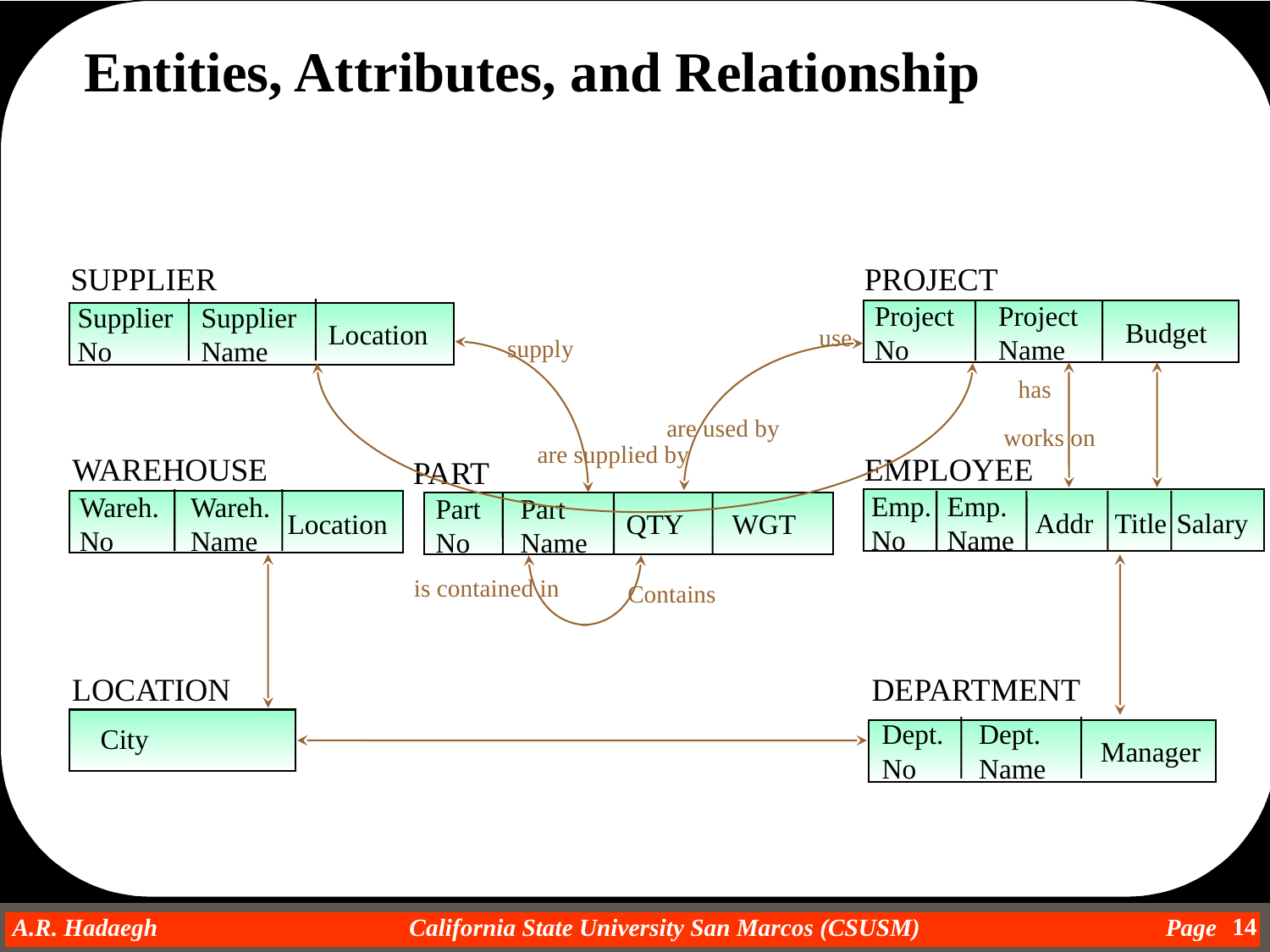

Entities, Attributes, and Relationship
SUPPLIER
PROJECT
Project
No
Project
Name
Supplier
No
Supplier
Name

Budget
Location
use
supply

has
are used by
works on
are supplied by
WAREHOUSE
EMPLOYEE
PART
Emp.
No
Emp.
Name
Wareh.
No
Wareh.
Name
Part
No
Part
Name

Addr
Title
Salary
Location
QTY
WGT

is contained in
Contains
LOCATION
DEPARTMENT

Dept.
No
Dept.
Name
City

Manager

14